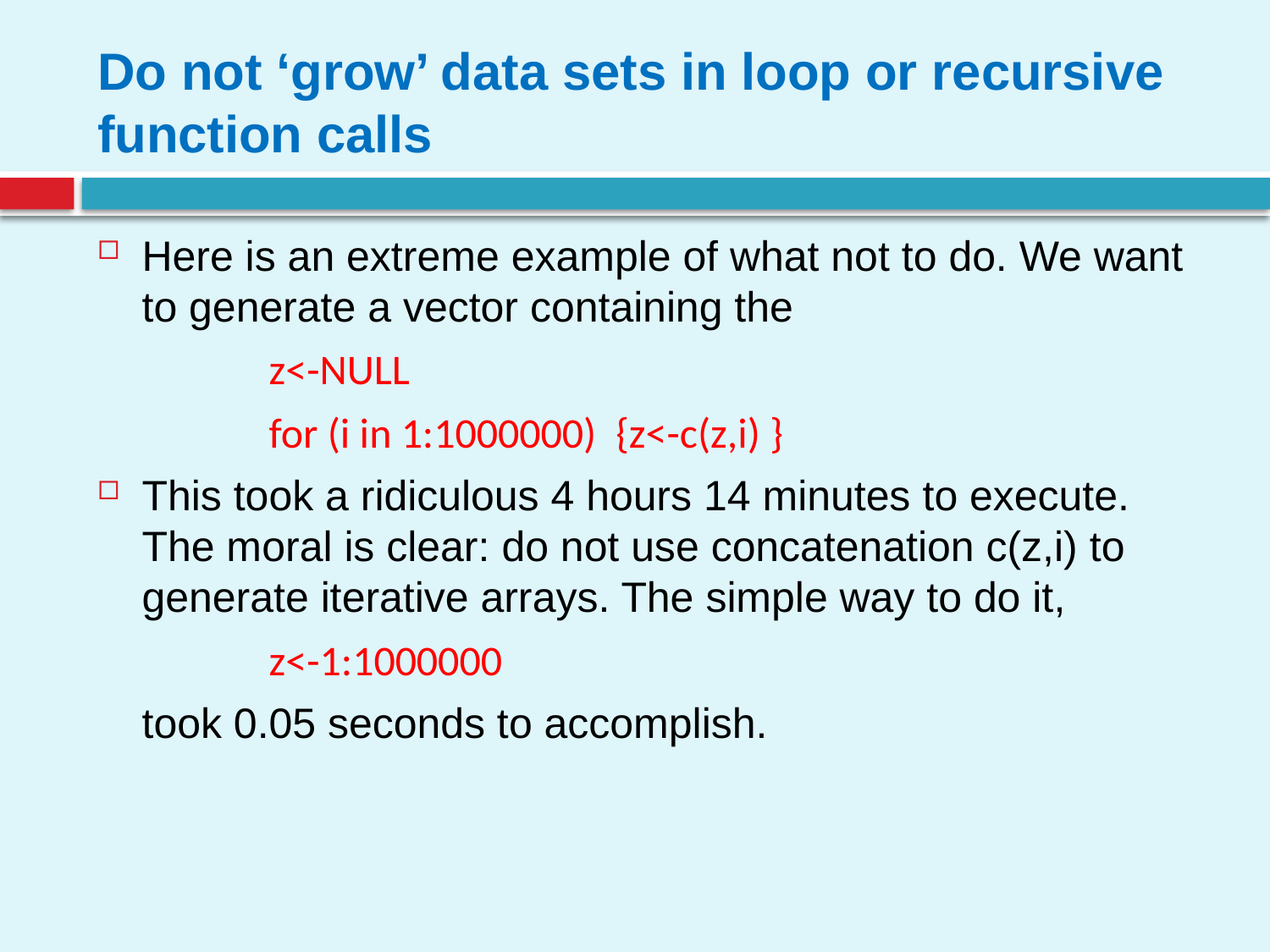

# Do not ‘grow’ data sets in loop or recursive function calls
Here is an extreme example of what not to do. We want to generate a vector containing the
	 	z<-NULL
		for (i in 1:1000000)  {z<-c(z,i) }
This took a ridiculous 4 hours 14 minutes to execute. The moral is clear: do not use concatenation c(z,i) to generate iterative arrays. The simple way to do it,
		z<-1:1000000
	took 0.05 seconds to accomplish.